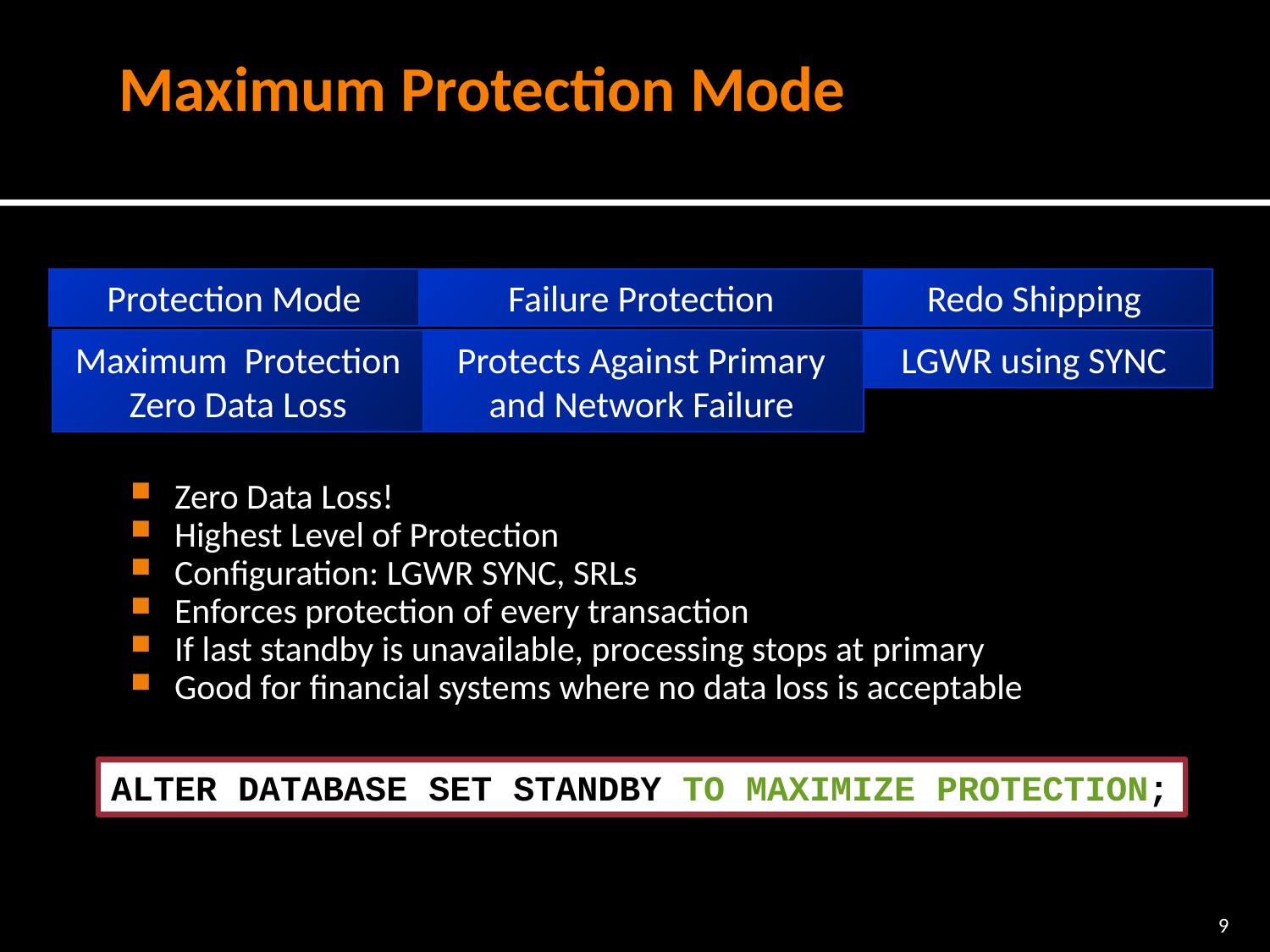

# Maximum Protection Mode
Protection Mode
Failure Protection
Redo Shipping
Maximum  Protection
Zero Data Loss
Protects Against Primary and Network Failure
LGWR using SYNC
Zero Data Loss!
Highest Level of Protection
Configuration: LGWR SYNC, SRLs
Enforces protection of every transaction
If last standby is unavailable, processing stops at primary
Good for financial systems where no data loss is acceptable

ALTER DATABASE SET STANDBY TO MAXIMIZE PROTECTION;
9